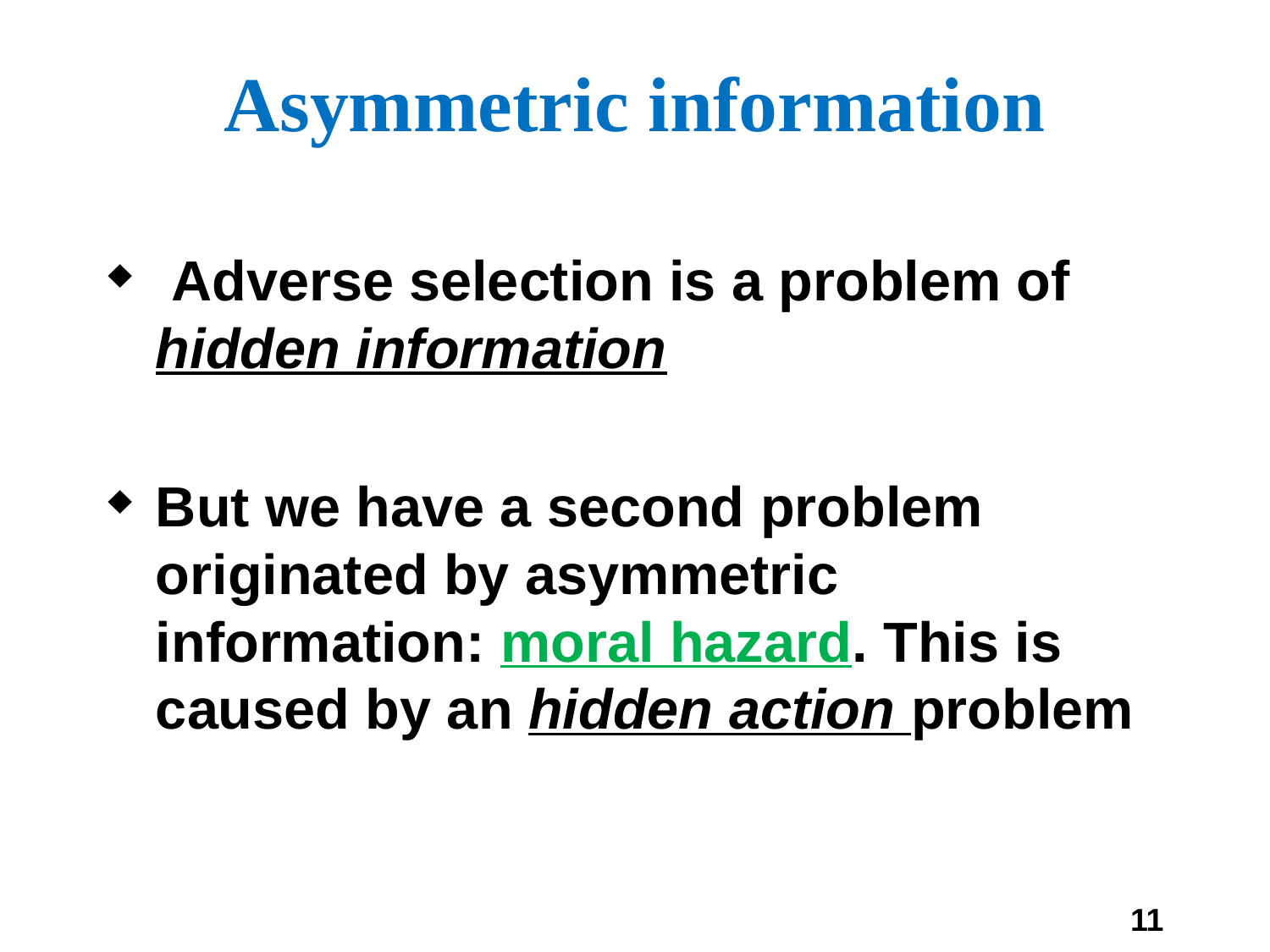

# Asymmetric information
 Adverse selection is a problem of hidden information

But we have a second problem originated by asymmetric information: moral hazard. This is caused by an hidden action problem